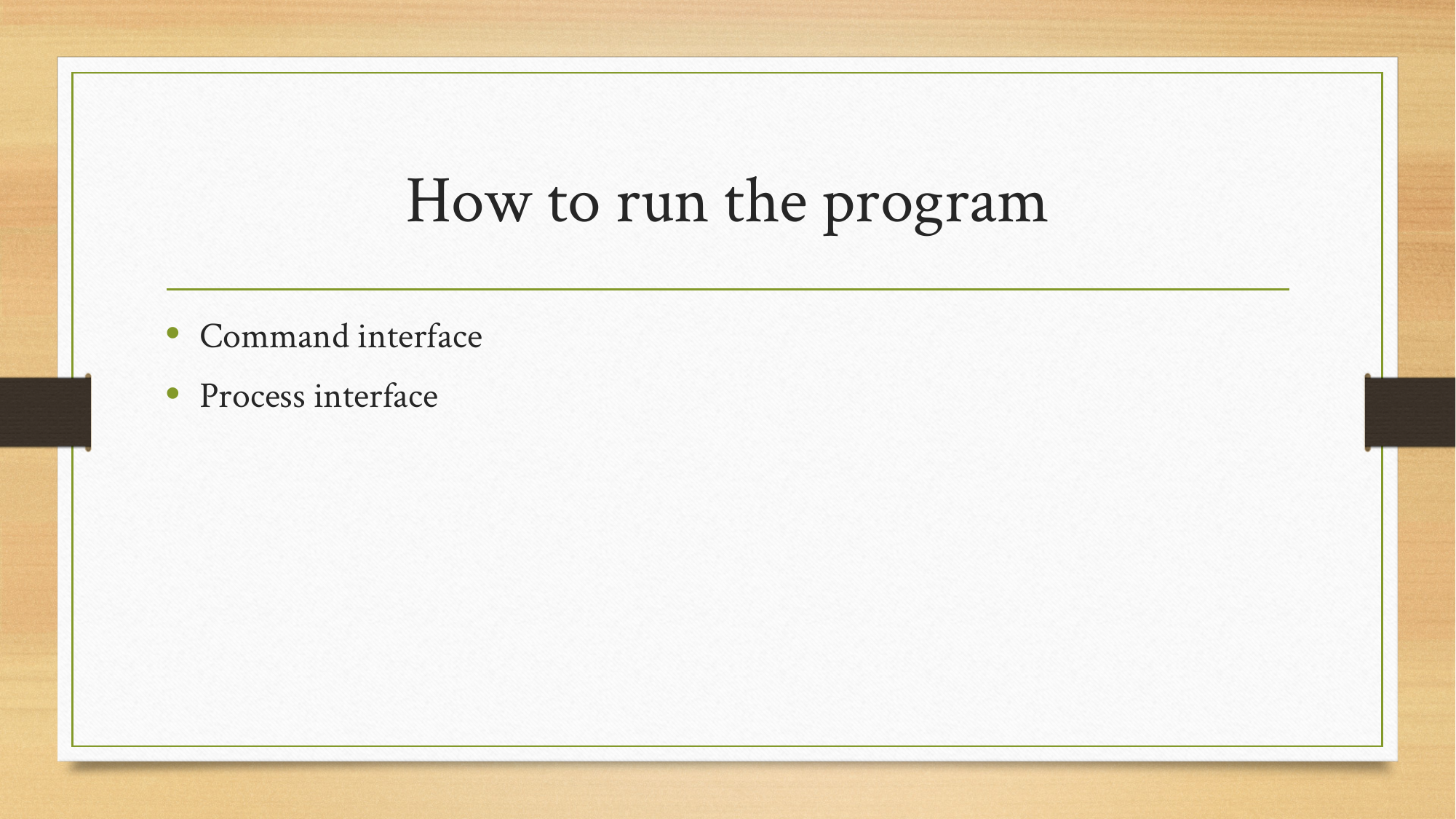

# How to run the program
Command interface
Process interface